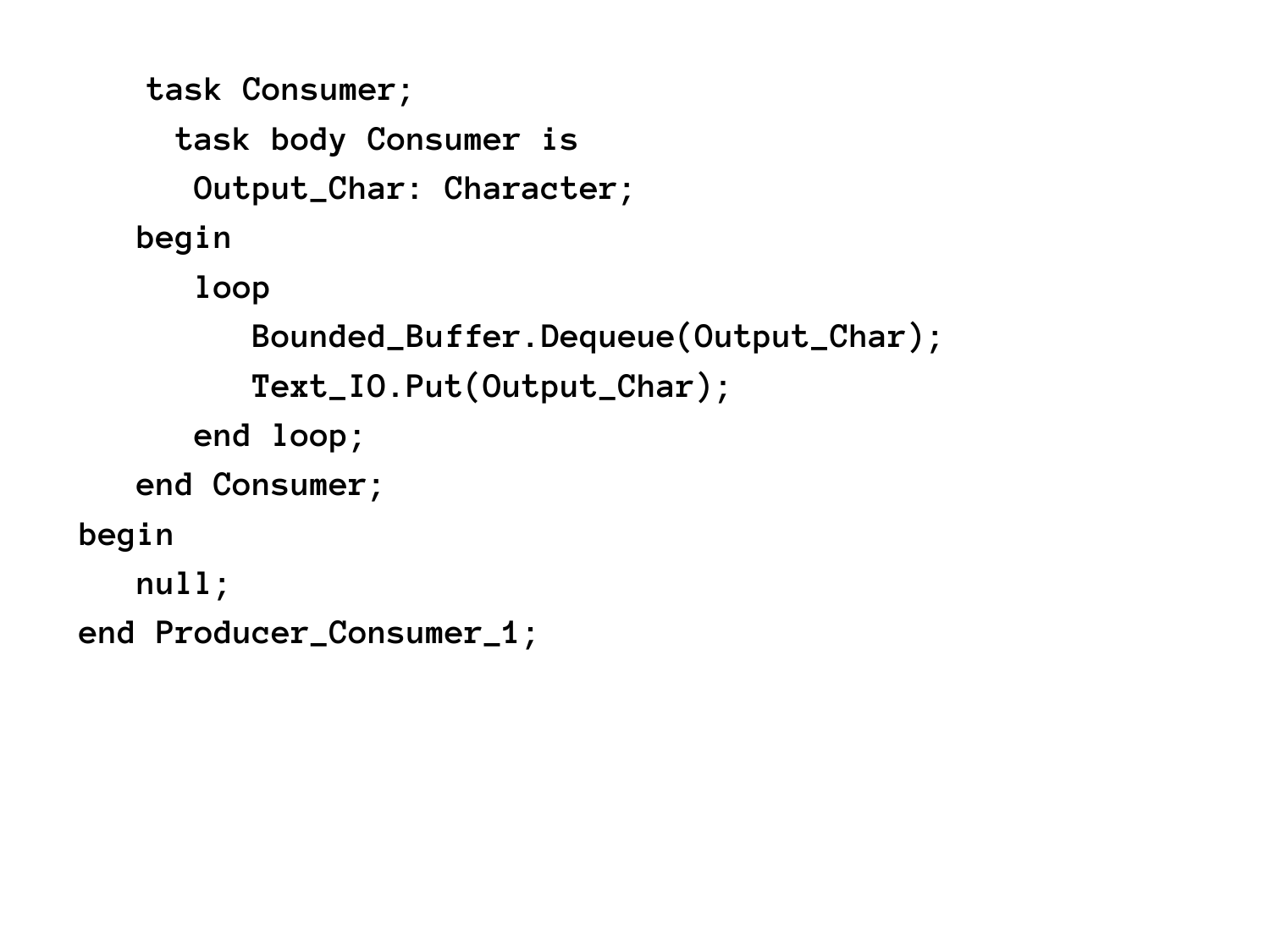

task Consumer;
     task body Consumer is
      Output_Char: Character;
   begin
      loop
         Bounded_Buffer.Dequeue(Output_Char);
         Text_IO.Put(Output_Char);
      end loop;
   end Consumer;
begin
   null;
end Producer_Consumer_1;